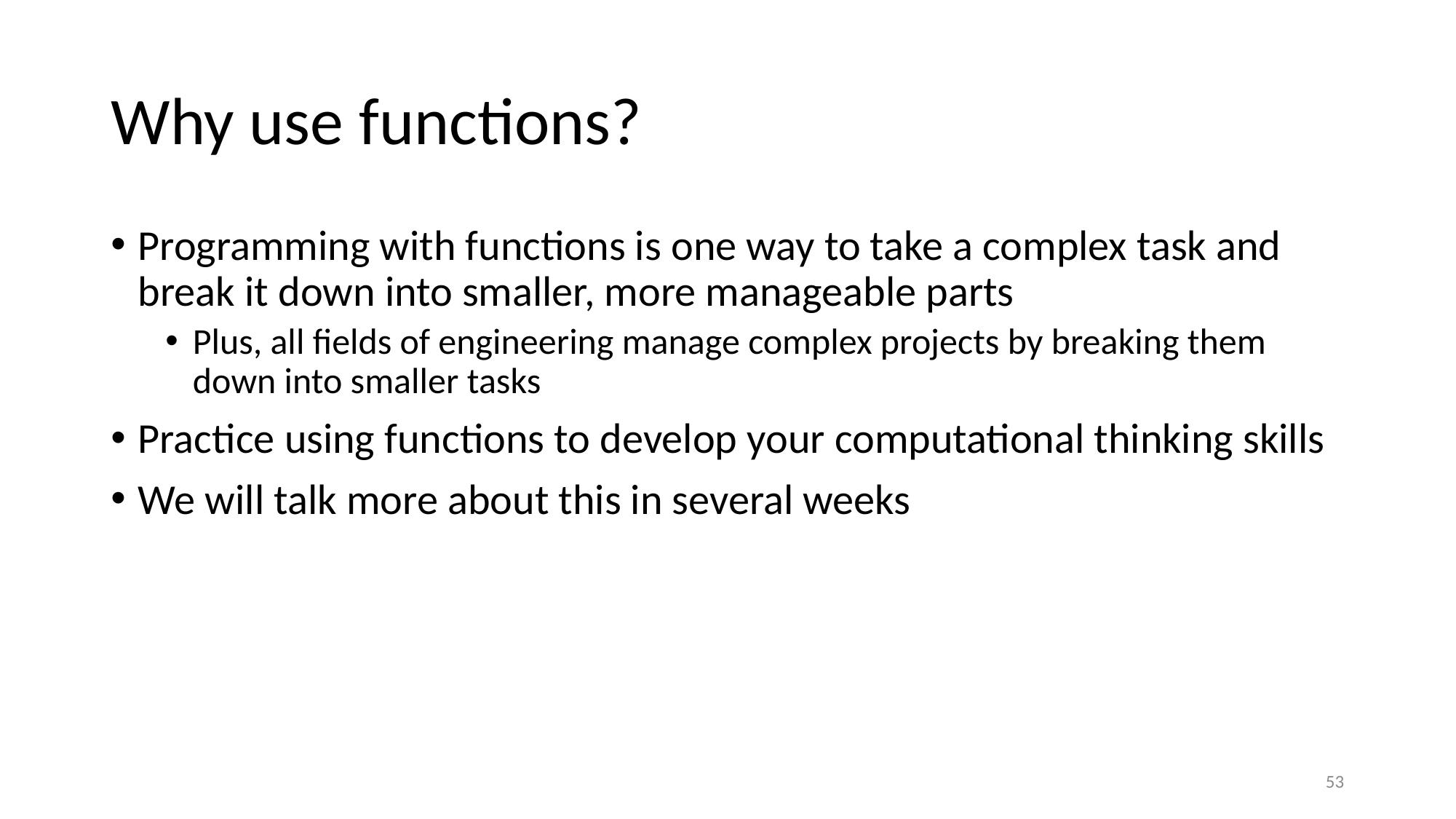

# Why use functions?
Programming with functions is one way to take a complex task and break it down into smaller, more manageable parts
Plus, all fields of engineering manage complex projects by breaking them down into smaller tasks
Practice using functions to develop your computational thinking skills
We will talk more about this in several weeks
53